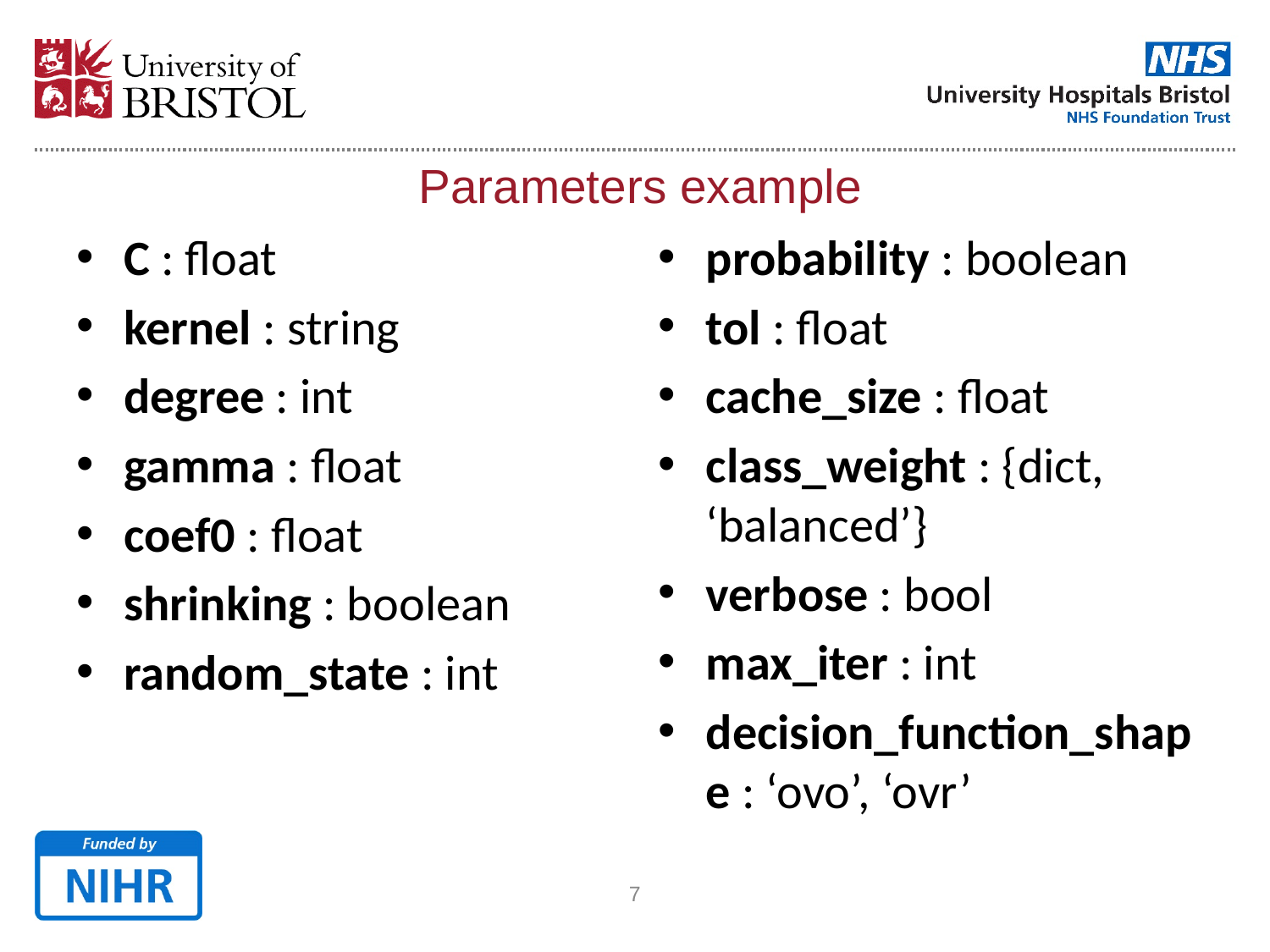

Parameters example
C : float
kernel : string
degree : int
gamma : float
coef0 : float
shrinking : boolean
random_state : int

probability : boolean
tol : float
cache_size : float
class_weight : {dict, ‘balanced’}
verbose : bool
max_iter : int
decision_function_shape : ‘ovo’, ‘ovr’
7